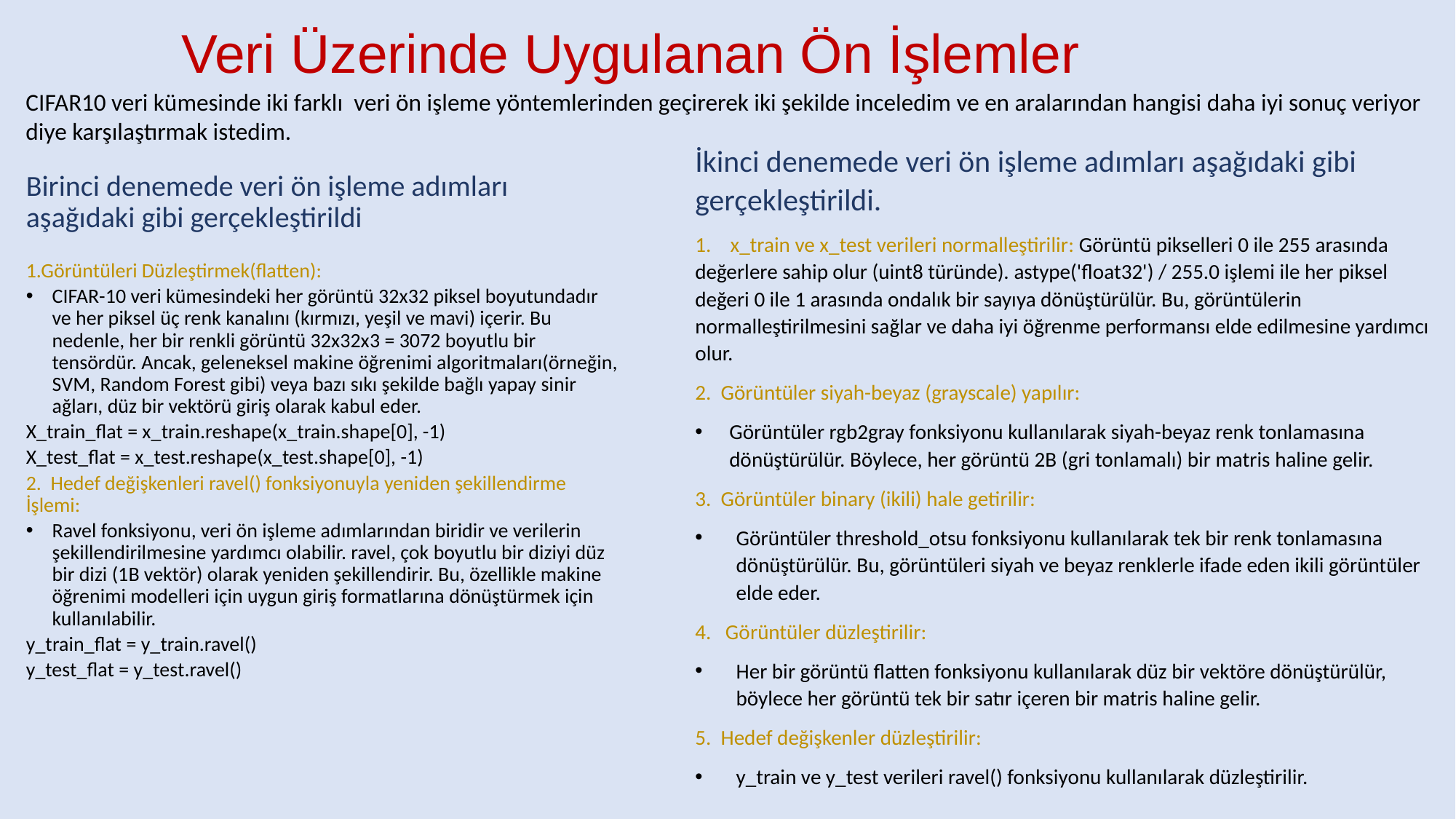

# Veri Üzerinde Uygulanan Ön İşlemler
CIFAR10 veri kümesinde iki farklı  veri ön işleme yöntemlerinden geçirerek iki şekilde inceledim ve en aralarından hangisi daha iyi sonuç veriyor diye karşılaştırmak istedim.
İkinci denemede veri ön işleme adımları aşağıdaki gibi gerçekleştirildi.
1.    x_train ve x_test verileri normalleştirilir: Görüntü pikselleri 0 ile 255 arasında değerlere sahip olur (uint8 türünde). astype('float32') / 255.0 işlemi ile her piksel değeri 0 ile 1 arasında ondalık bir sayıya dönüştürülür. Bu, görüntülerin normalleştirilmesini sağlar ve daha iyi öğrenme performansı elde edilmesine yardımcı olur.
2.  Görüntüler siyah-beyaz (grayscale) yapılır:
Görüntüler rgb2gray fonksiyonu kullanılarak siyah-beyaz renk tonlamasına dönüştürülür. Böylece, her görüntü 2B (gri tonlamalı) bir matris haline gelir.
3.  Görüntüler binary (ikili) hale getirilir:
Görüntüler threshold_otsu fonksiyonu kullanılarak tek bir renk tonlamasına dönüştürülür. Bu, görüntüleri siyah ve beyaz renklerle ifade eden ikili görüntüler elde eder.
4.   Görüntüler düzleştirilir:
Her bir görüntü flatten fonksiyonu kullanılarak düz bir vektöre dönüştürülür, böylece her görüntü tek bir satır içeren bir matris haline gelir.
5.  Hedef değişkenler düzleştirilir:
y_train ve y_test verileri ravel() fonksiyonu kullanılarak düzleştirilir.

Birinci denemede veri ön işleme adımları aşağıdaki gibi gerçekleştirildi

1.Görüntüleri Düzleştirmek(flatten):
CIFAR-10 veri kümesindeki her görüntü 32x32 piksel boyutundadır ve her piksel üç renk kanalını (kırmızı, yeşil ve mavi) içerir. Bu nedenle, her bir renkli görüntü 32x32x3 = 3072 boyutlu bir tensördür. Ancak, geleneksel makine öğrenimi algoritmaları(örneğin, SVM, Random Forest gibi) veya bazı sıkı şekilde bağlı yapay sinir ağları, düz bir vektörü giriş olarak kabul eder.
X_train_flat = x_train.reshape(x_train.shape[0], -1)
X_test_flat = x_test.reshape(x_test.shape[0], -1)
2.  Hedef değişkenleri ravel() fonksiyonuyla yeniden şekillendirme İşlemi:
Ravel fonksiyonu, veri ön işleme adımlarından biridir ve verilerin şekillendirilmesine yardımcı olabilir. ravel, çok boyutlu bir diziyi düz bir dizi (1B vektör) olarak yeniden şekillendirir. Bu, özellikle makine öğrenimi modelleri için uygun giriş formatlarına dönüştürmek için kullanılabilir.
y_train_flat = y_train.ravel()
y_test_flat = y_test.ravel()